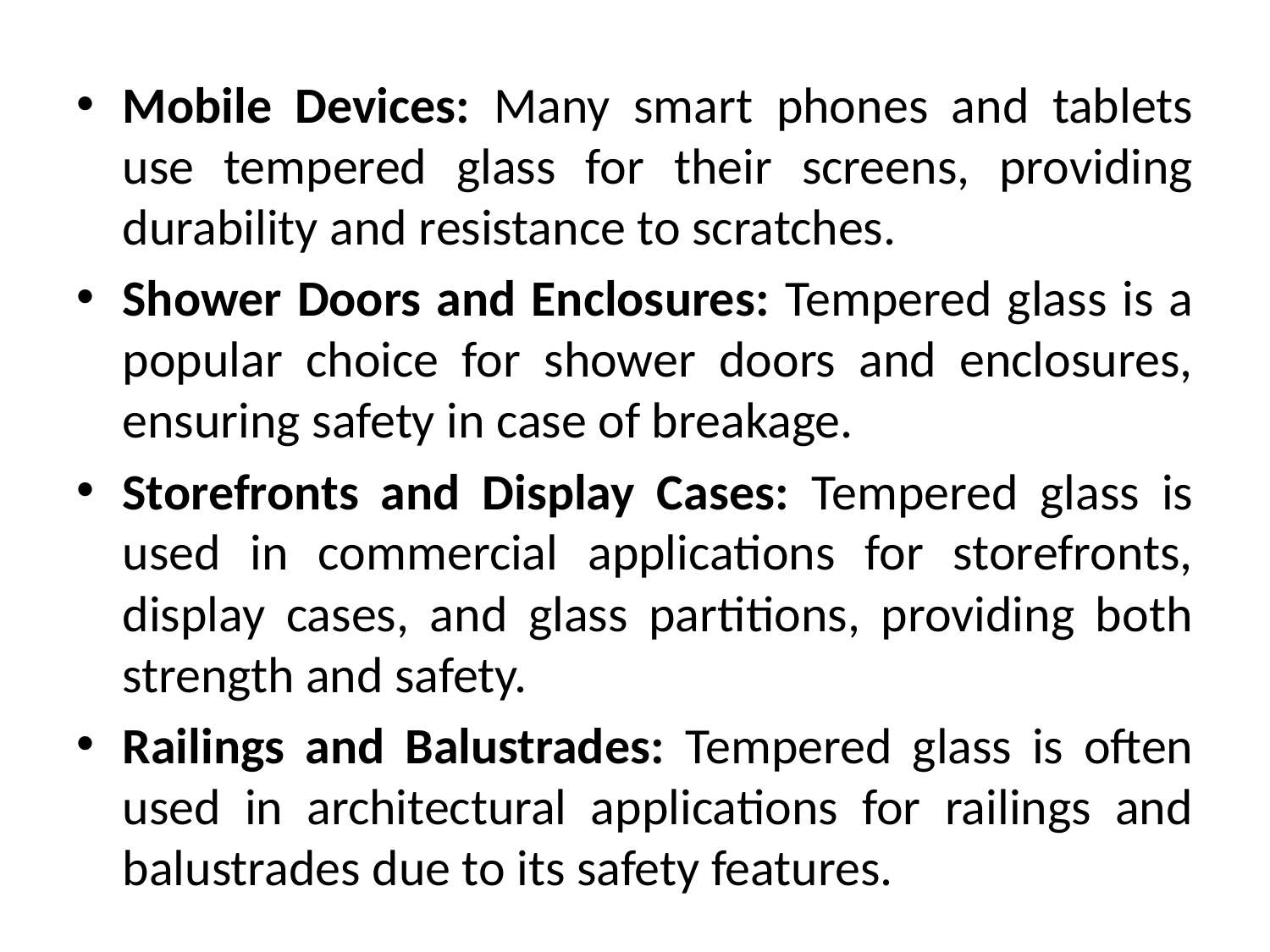

Mobile Devices: Many smart phones and tablets use tempered glass for their screens, providing durability and resistance to scratches.
Shower Doors and Enclosures: Tempered glass is a popular choice for shower doors and enclosures, ensuring safety in case of breakage.
Storefronts and Display Cases: Tempered glass is used in commercial applications for storefronts, display cases, and glass partitions, providing both strength and safety.
Railings and Balustrades: Tempered glass is often used in architectural applications for railings and balustrades due to its safety features.